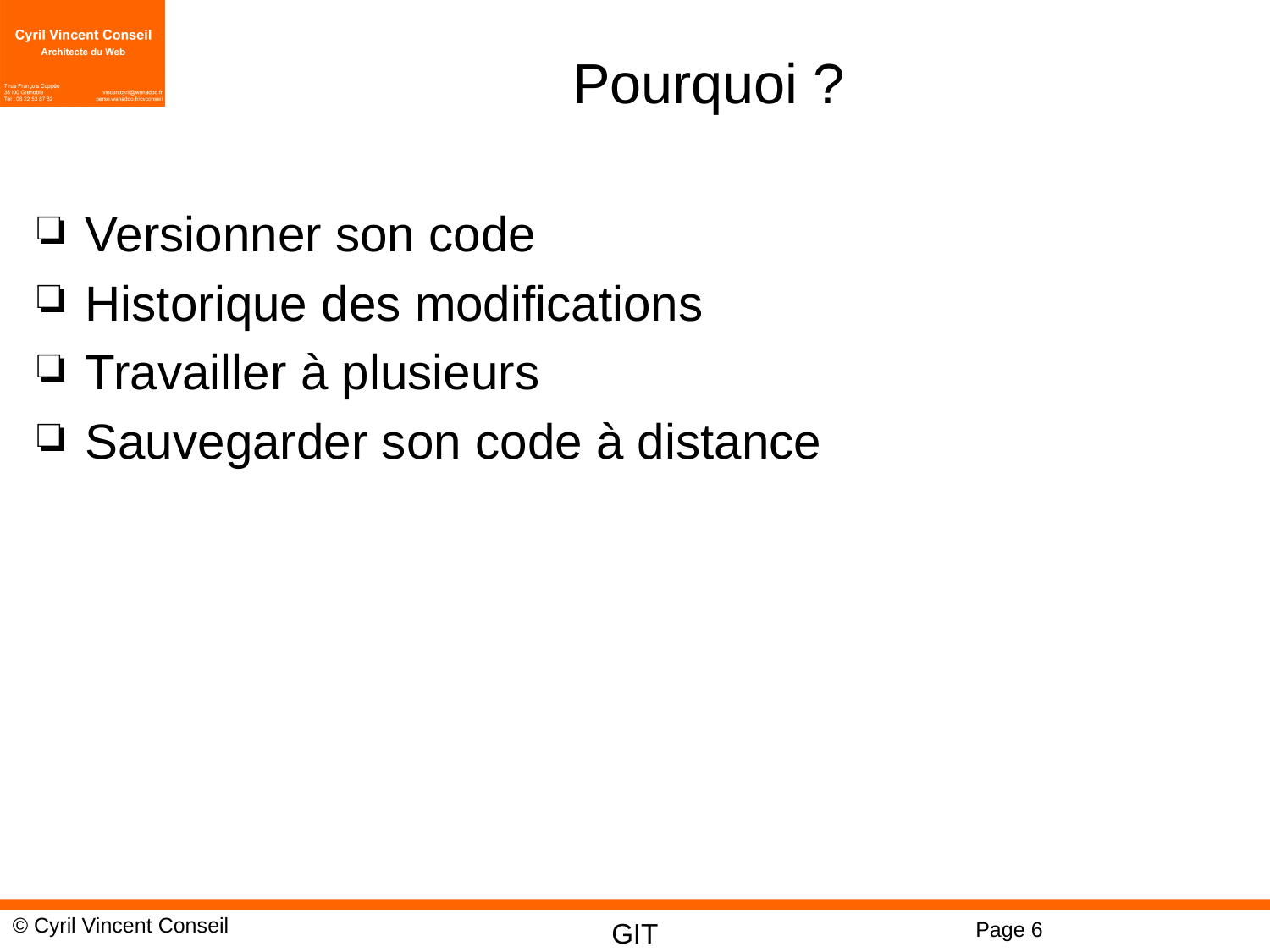

# Pourquoi ?
Versionner son code
Historique des modifications
Travailler à plusieurs
Sauvegarder son code à distance